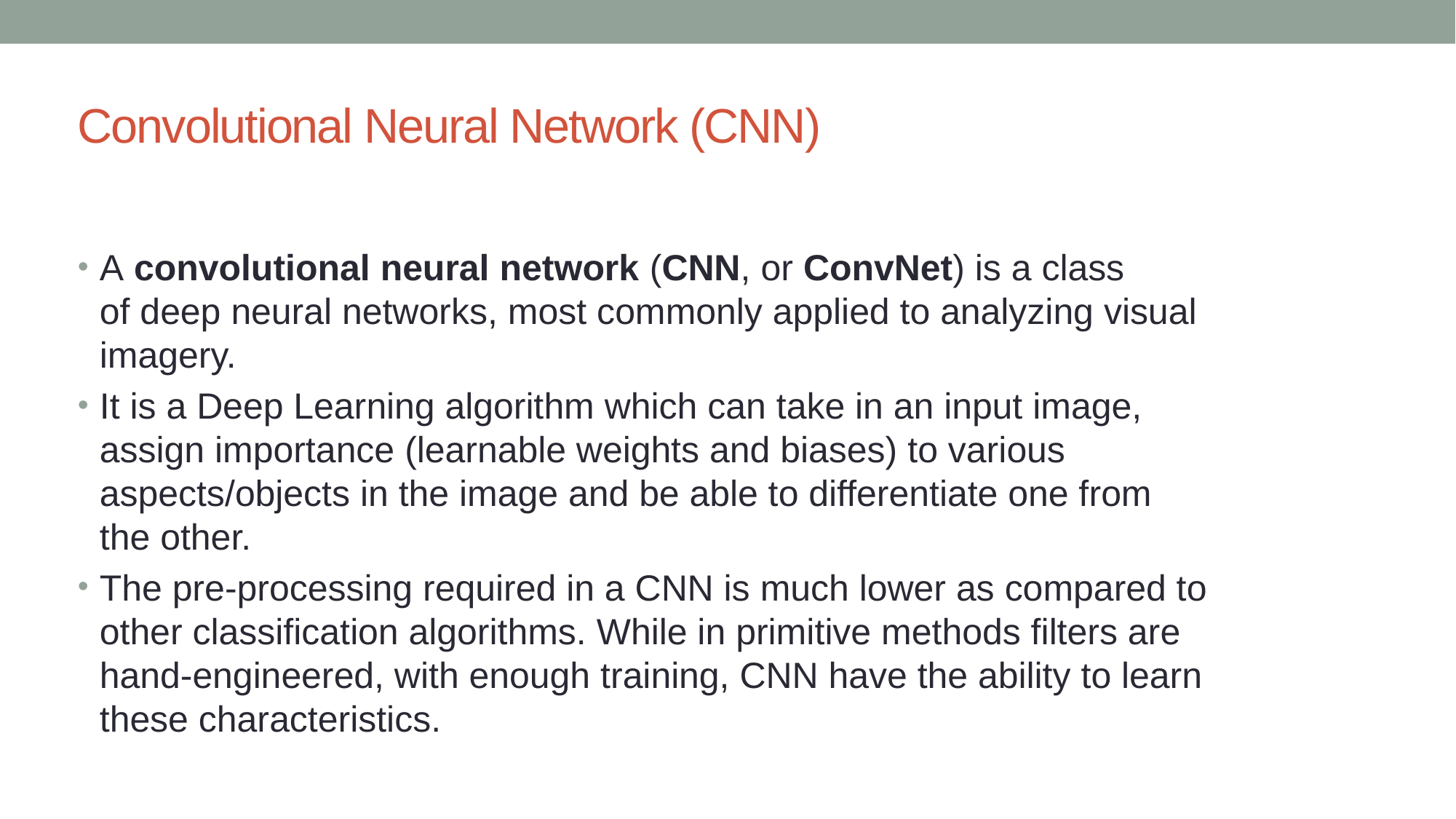

# Convolutional Neural Network (CNN)
A convolutional neural network (CNN, or ConvNet) is a class of deep neural networks, most commonly applied to analyzing visual imagery.
It is a Deep Learning algorithm which can take in an input image, assign importance (learnable weights and biases) to various aspects/objects in the image and be able to differentiate one from the other.
The pre-processing required in a CNN is much lower as compared to other classification algorithms. While in primitive methods filters are hand-engineered, with enough training, CNN have the ability to learn these characteristics.